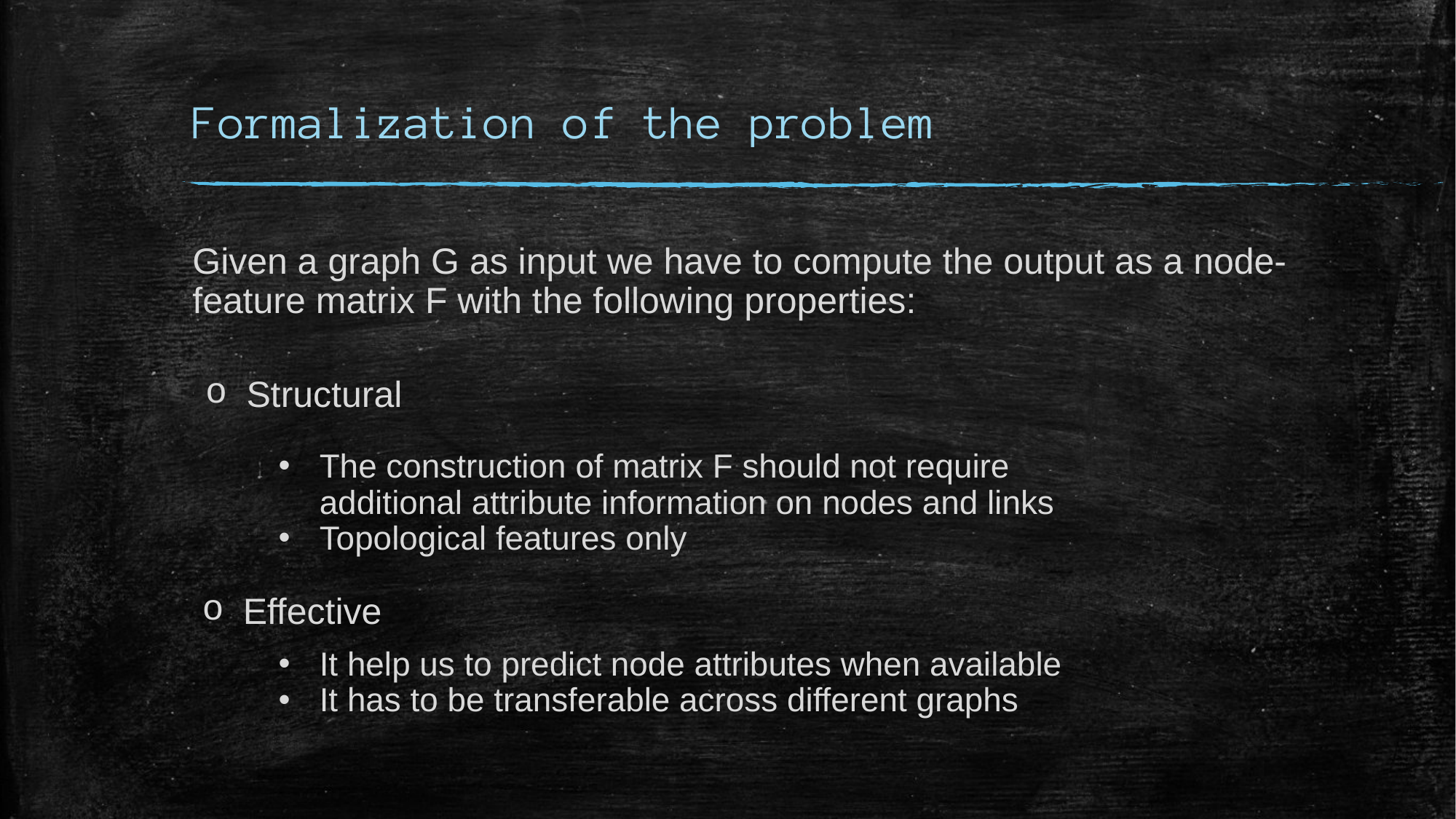

# Formalization of the problem
Given a graph G as input we have to compute the output as a node-feature matrix F with the following properties:
Structural

The construction of matrix F should not require additional attribute information on nodes and links
Topological features only
Effective

It help us to predict node attributes when available
It has to be transferable across different graphs